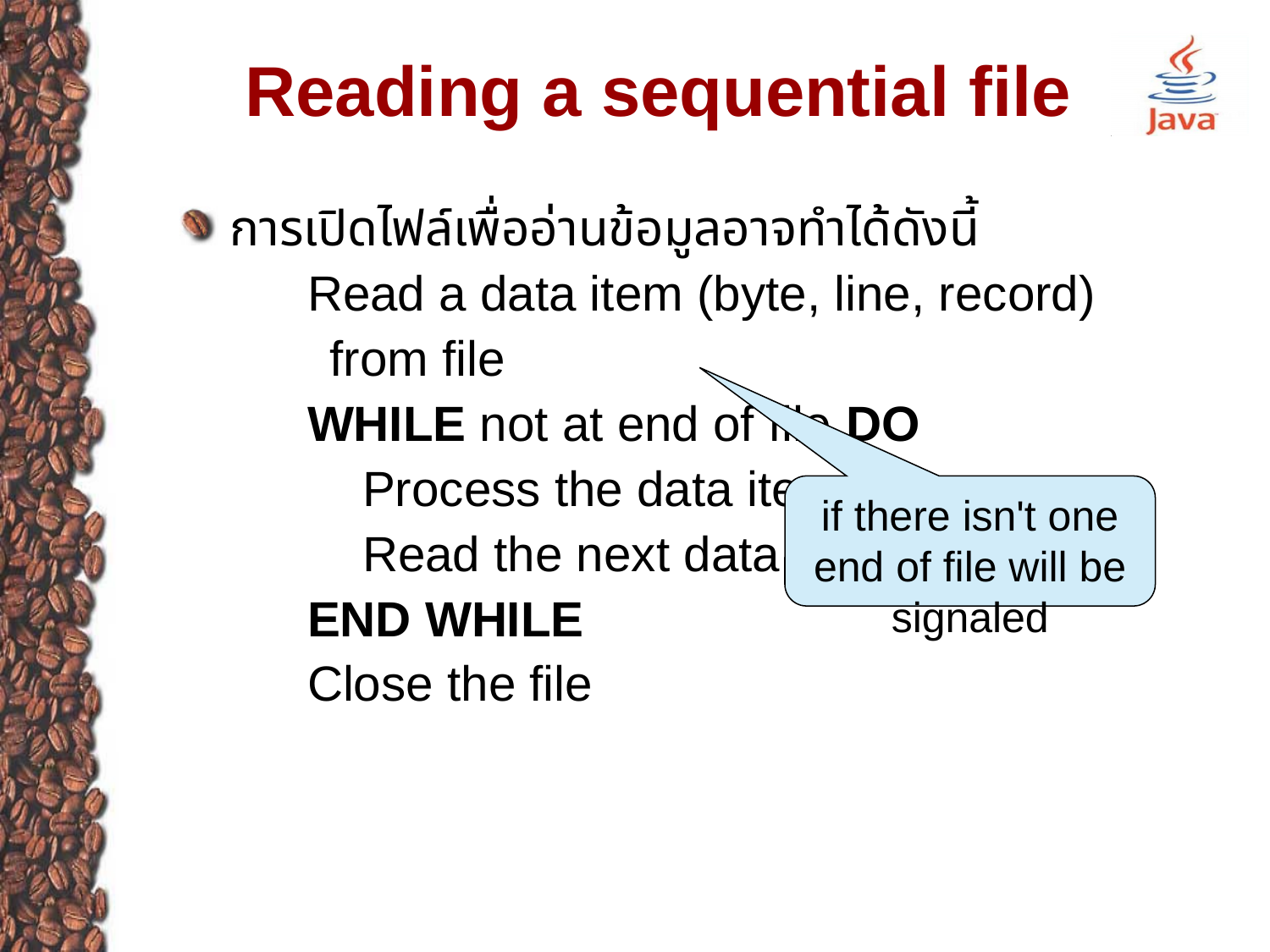

# Reading a sequential file
การเปิดไฟล์เพื่ออ่านข้อมูลอาจทำได้ดังนี้
  Read a data item (byte, line, record) from file
  WHILE not at end of file DO
      Process the data item
      Read the next data item
  END WHILE
  Close the file
if there isn't one end of file will be signaled